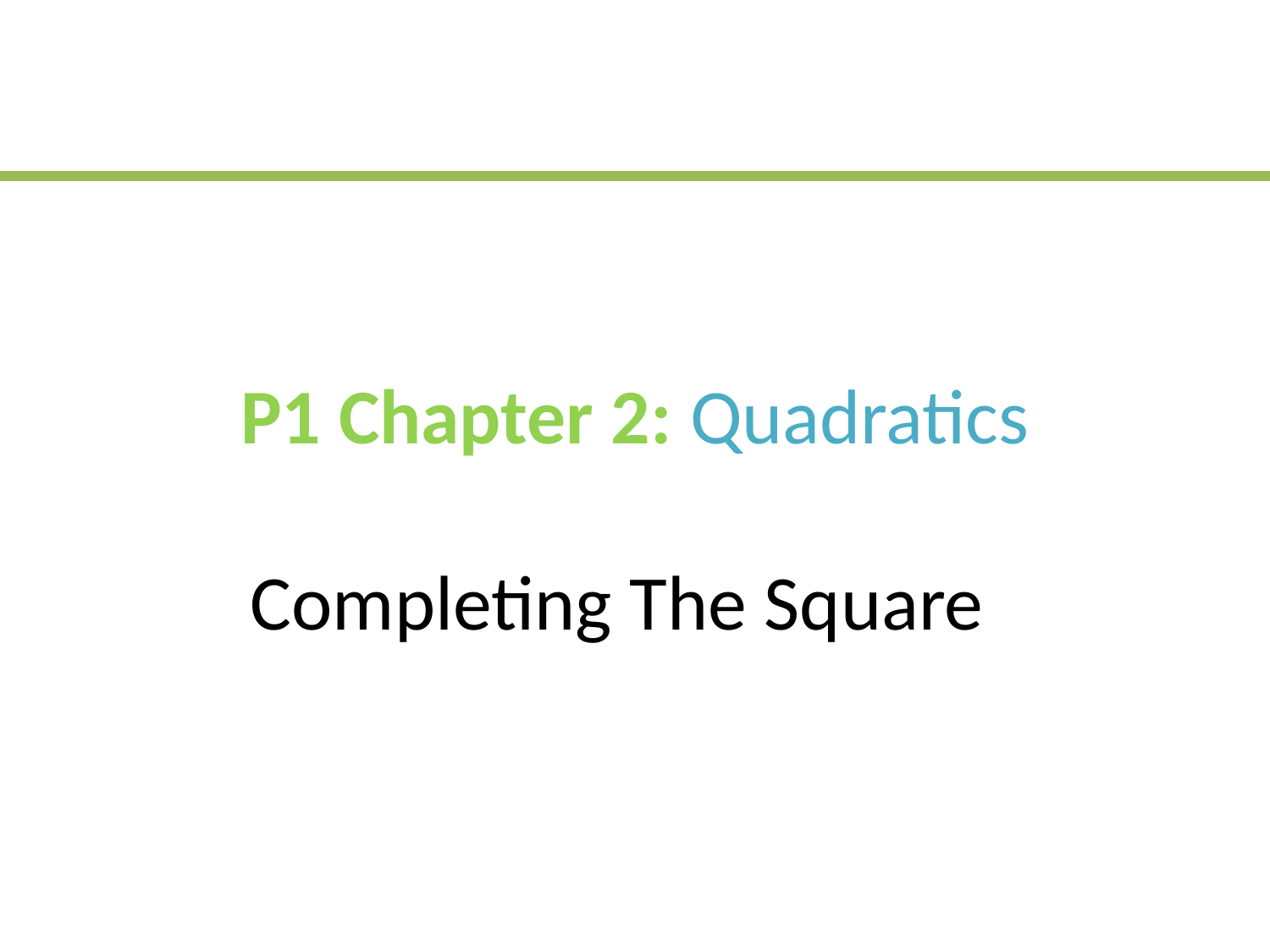

# P1 Chapter 2: Quadratics Completing The Square